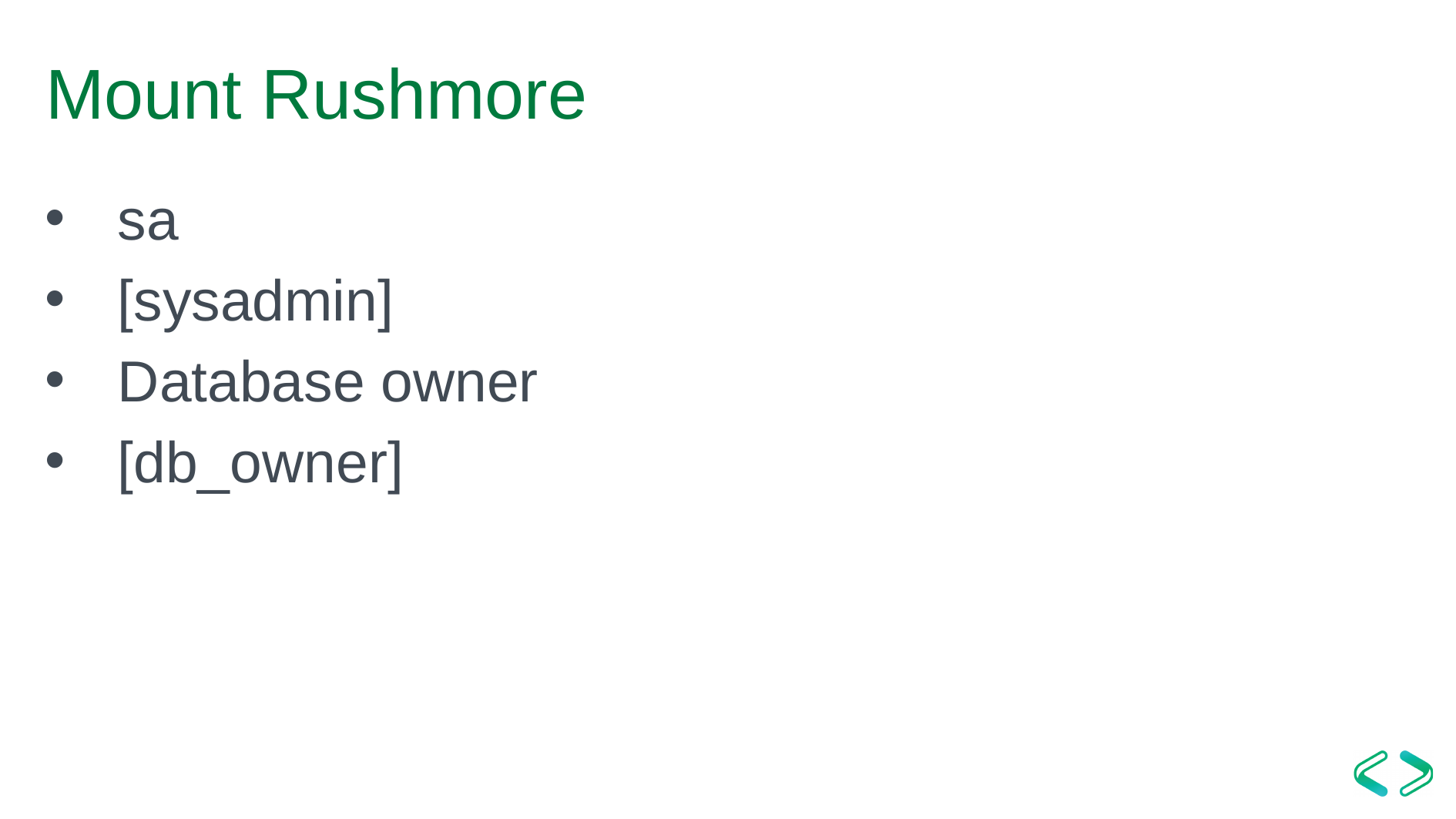

# Mount Rushmore
sa
[sysadmin]
Database owner
[db_owner]